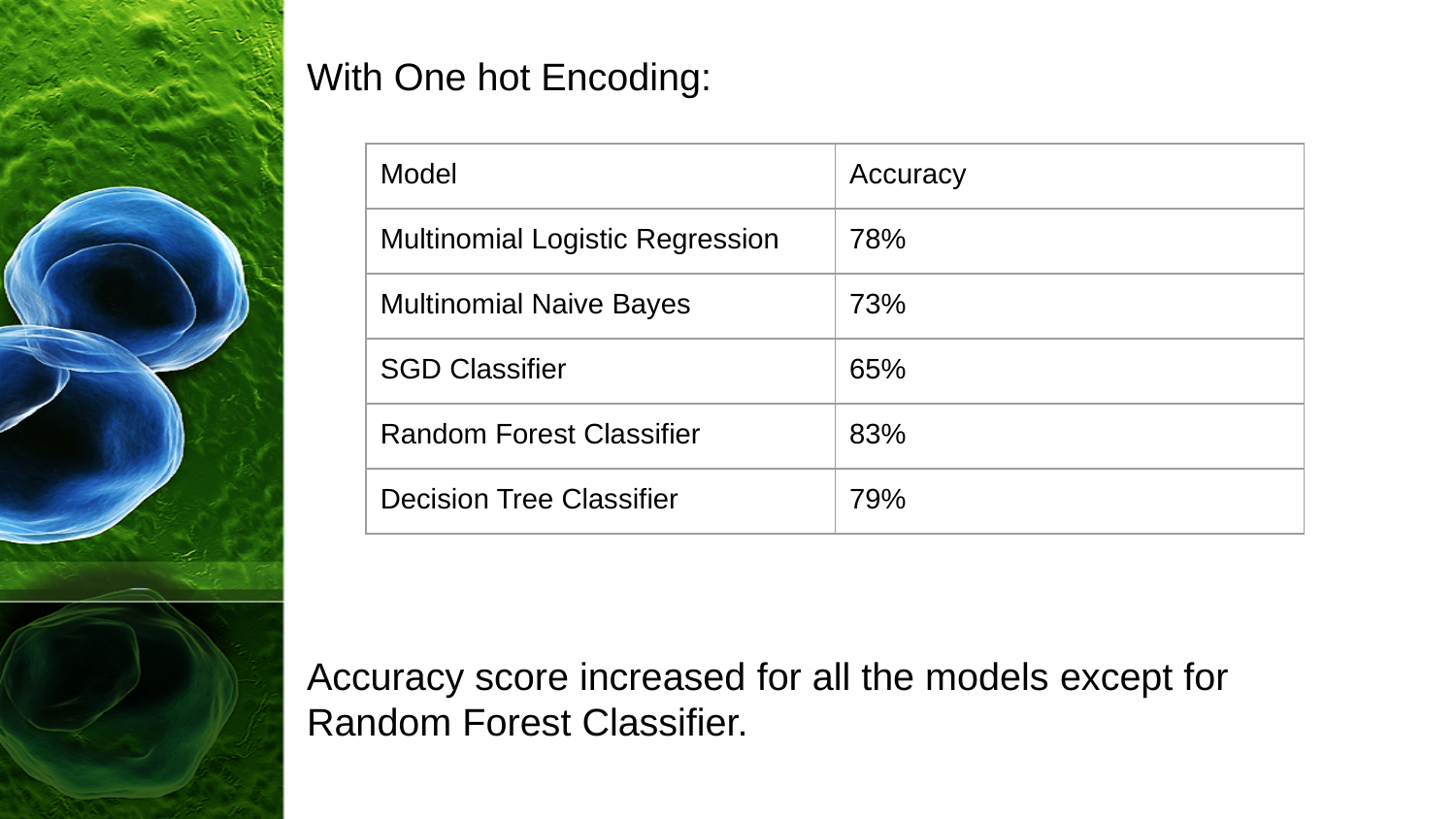

# With One hot Encoding:

Accuracy score increased for all the models except for Random Forest Classifier.

| Model | Accuracy |
| --- | --- |
| Multinomial Logistic Regression | 78% |
| Multinomial Naive Bayes | 73% |
| SGD Classifier | 65% |
| Random Forest Classifier | 83% |
| Decision Tree Classifier | 79% |